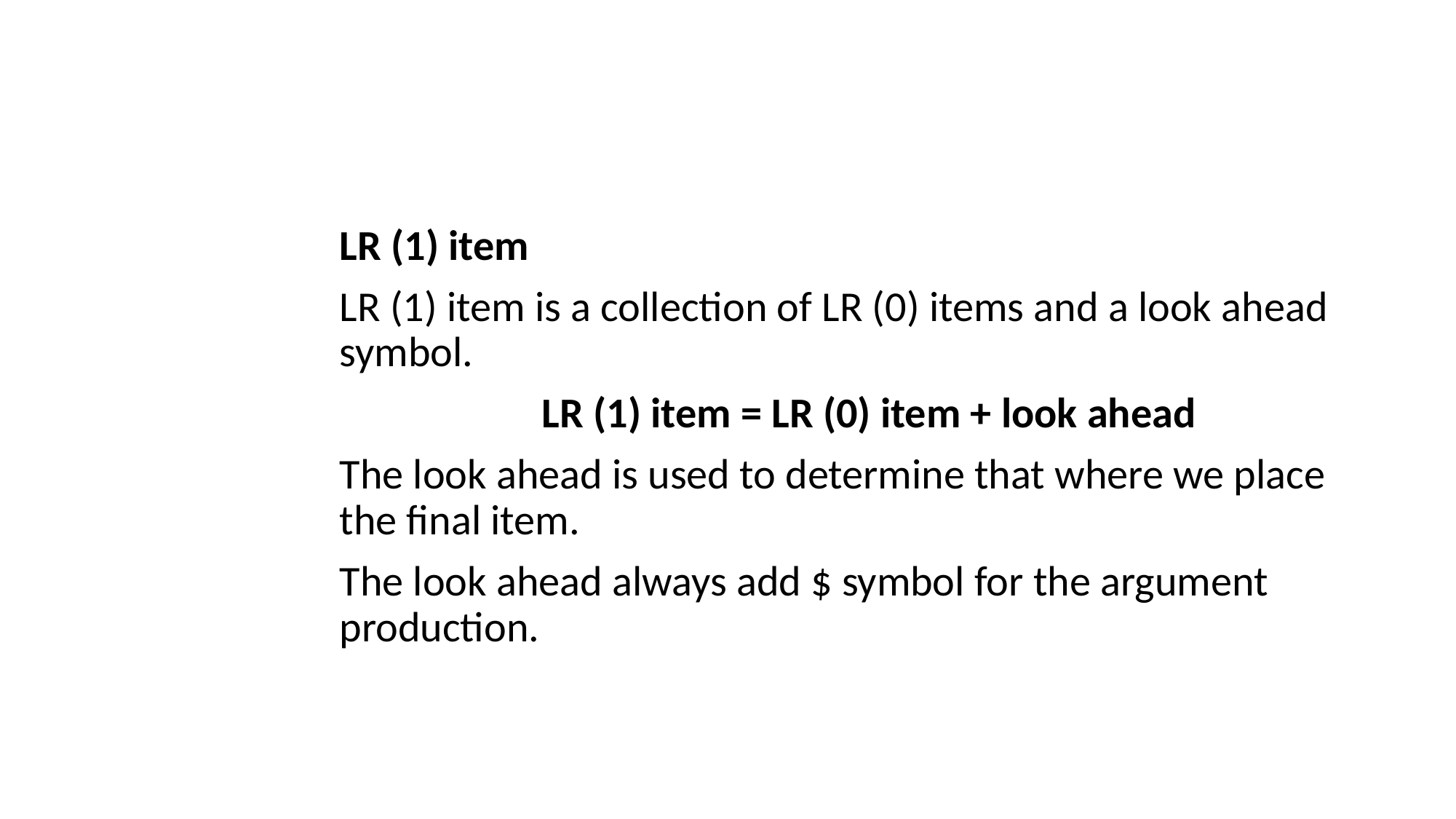

LR (1) item
LR (1) item is a collection of LR (0) items and a look ahead symbol.
                     LR (1) item = LR (0) item + look ahead
The look ahead is used to determine that where we place the final item.
The look ahead always add $ symbol for the argument production.